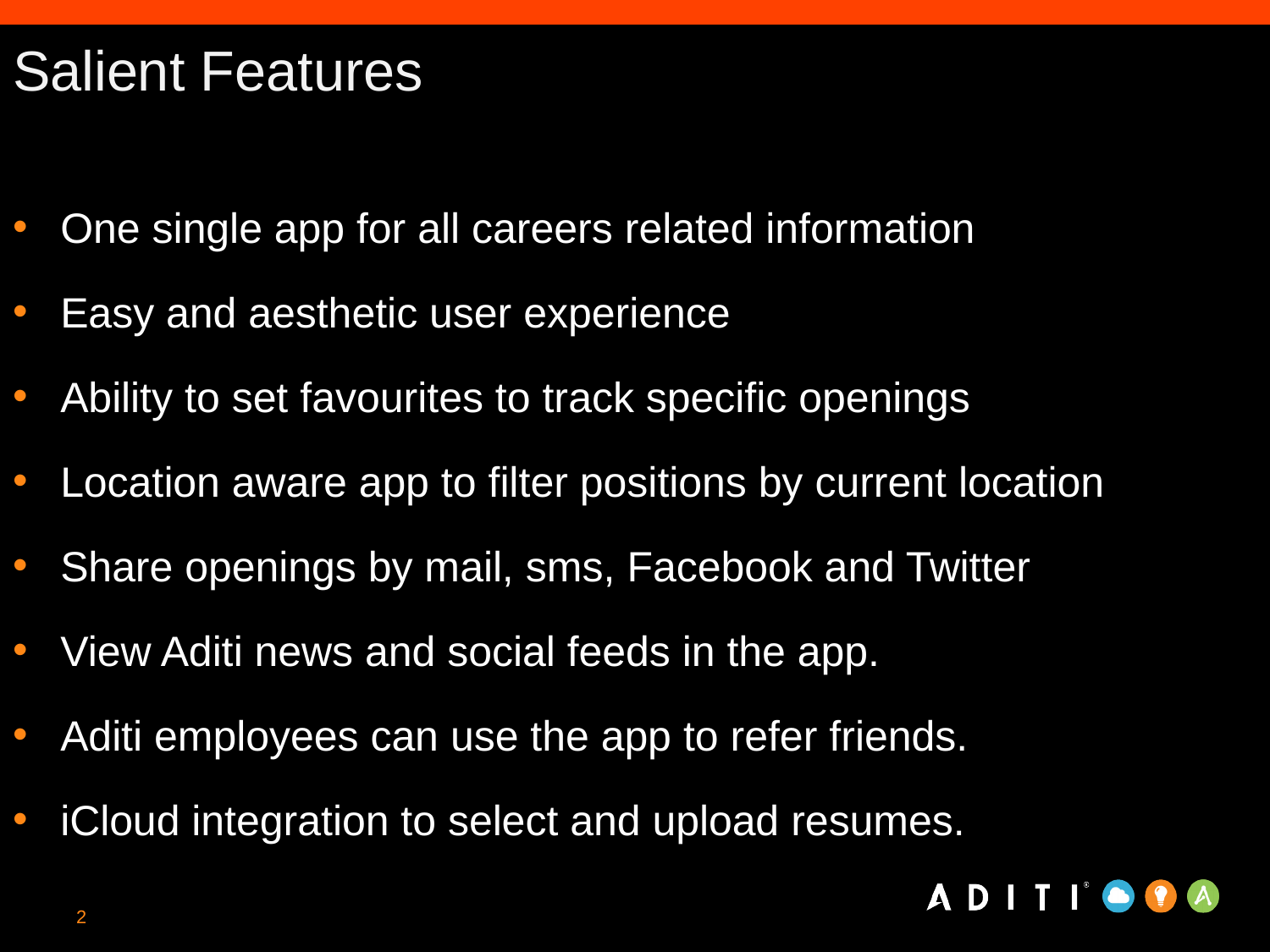

# Salient Features
One single app for all careers related information
Easy and aesthetic user experience
Ability to set favourites to track specific openings
Location aware app to filter positions by current location
Share openings by mail, sms, Facebook and Twitter
View Aditi news and social feeds in the app.
Aditi employees can use the app to refer friends.
iCloud integration to select and upload resumes.

2